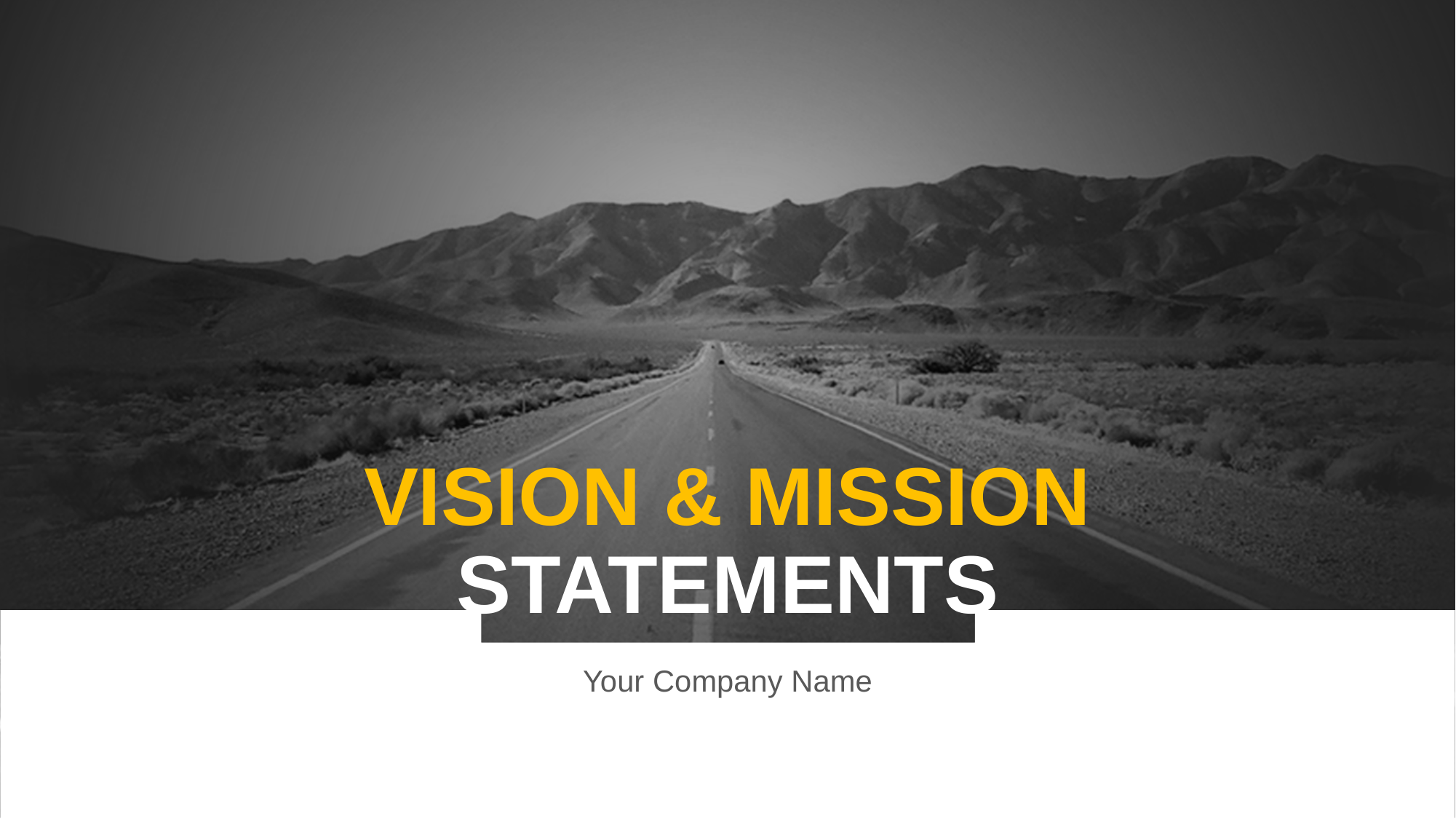

# VISION & MISSION STATEMENTS
Your Company Name